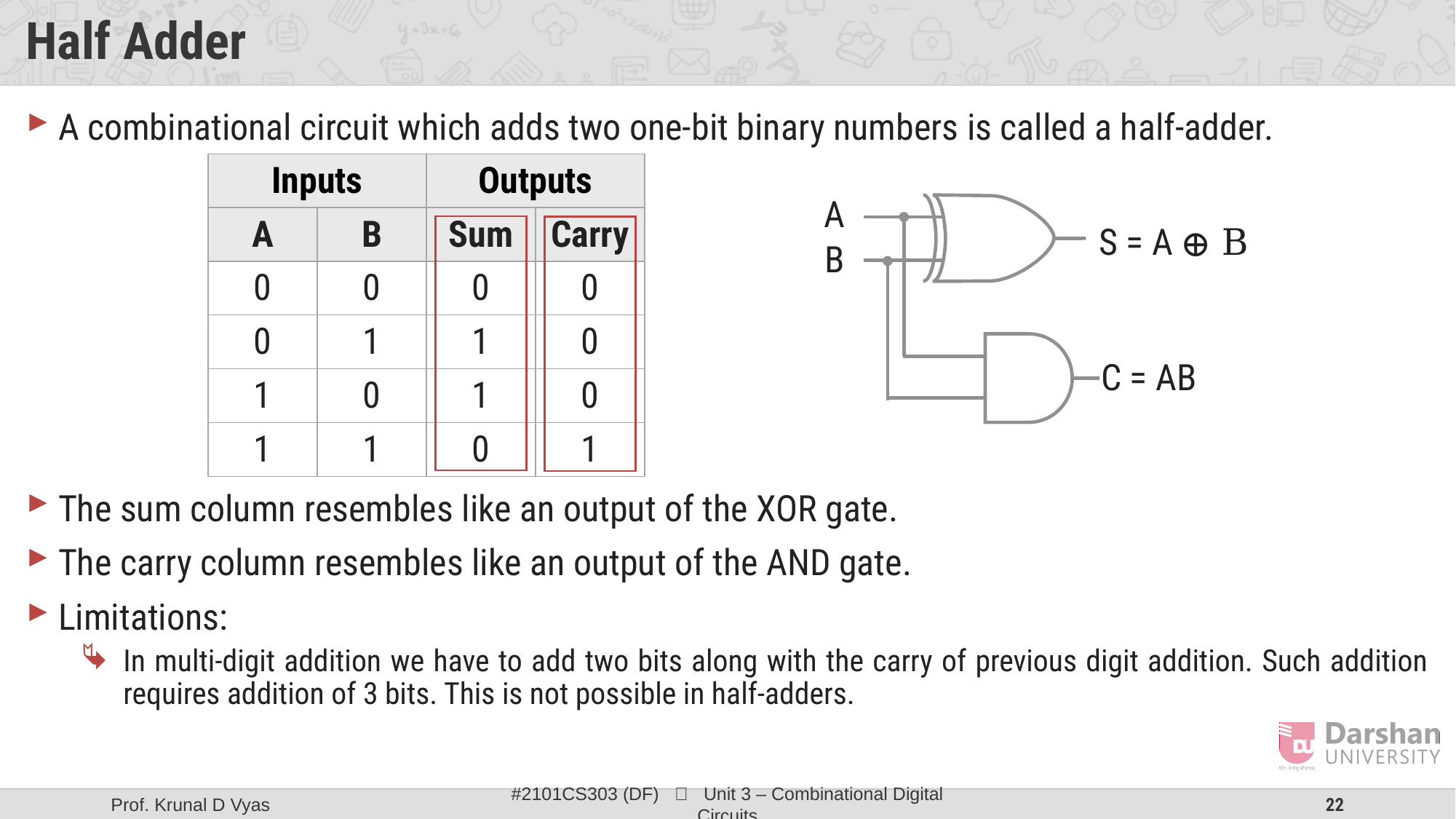

# Half Adder
A combinational circuit which adds two one-bit binary numbers is called a half-adder.

The sum column resembles like an output of the XOR gate.
The carry column resembles like an output of the AND gate.
Limitations:
In multi-digit addition we have to add two bits along with the carry of previous digit addition. Such addition requires addition of 3 bits. This is not possible in half-adders.

| Inputs |  | Outputs |  |
| --- | --- | --- | --- |
| A | B | Sum | Carry |
| 0 | 0 | 0 | 0 |
| 0 | 1 | 1 | 0 |
| 1 | 0 | 1 | 0 |
| 1 | 1 | 0 | 1 |
A

S = A ⊕ B

B

C = AB